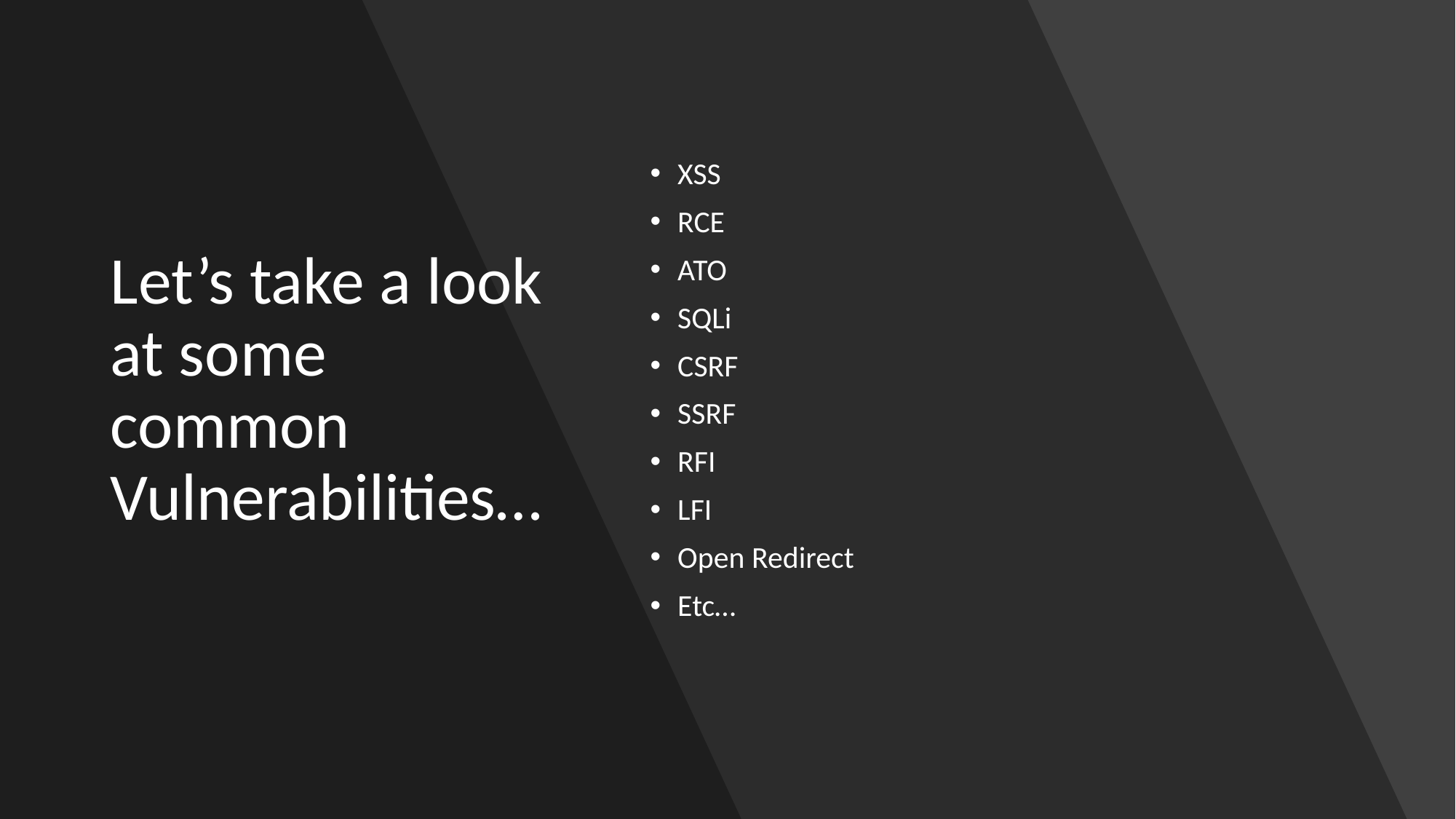

# Let’s take a look at some common Vulnerabilities…
XSS
RCE
ATO
SQLi
CSRF
SSRF
RFI
LFI
Open Redirect
Etc…